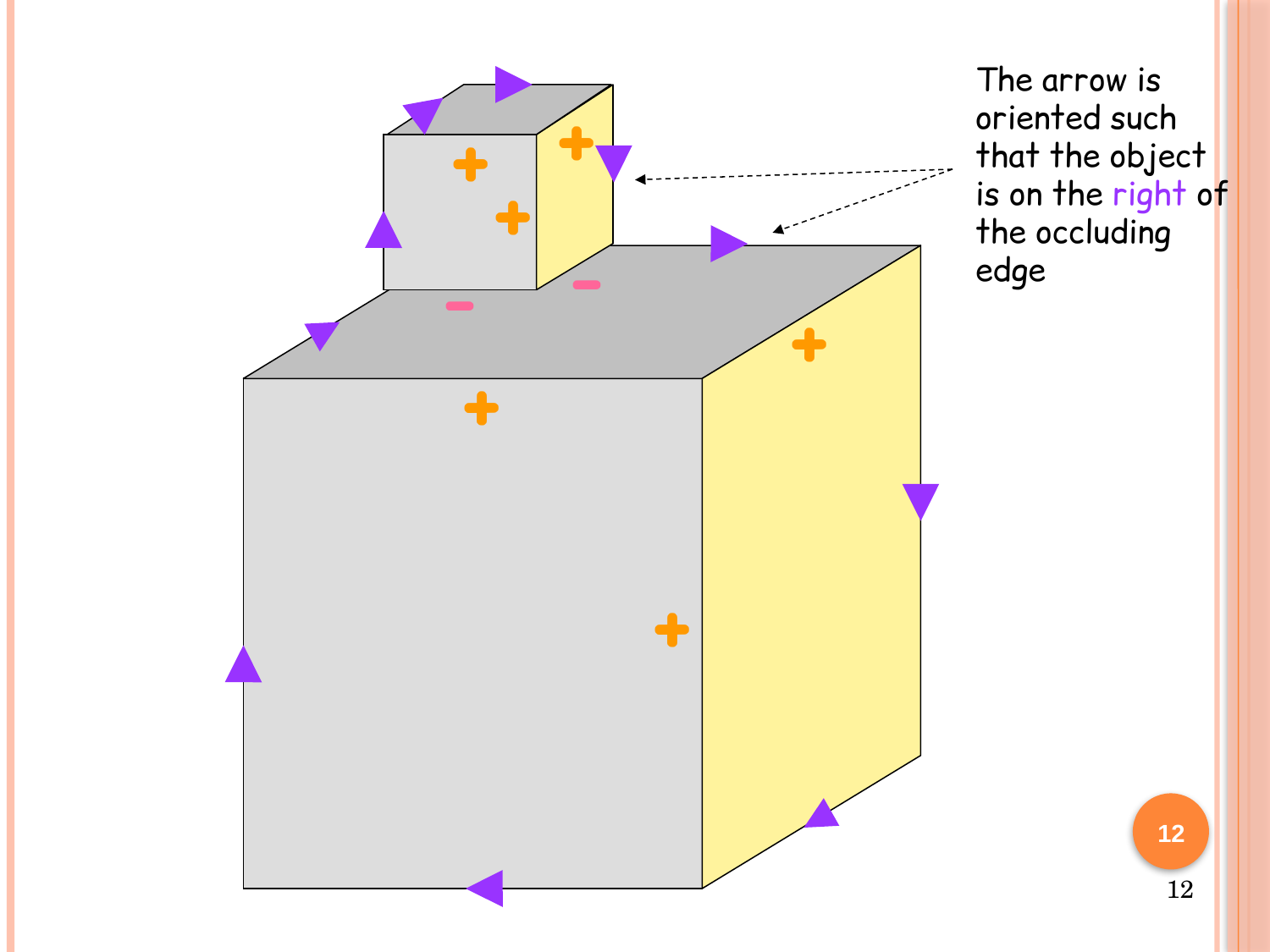

The arrow is
oriented such
that the object
is on the right of
the occluding
edge

+

+
+

-

-

+

+

+

12

12